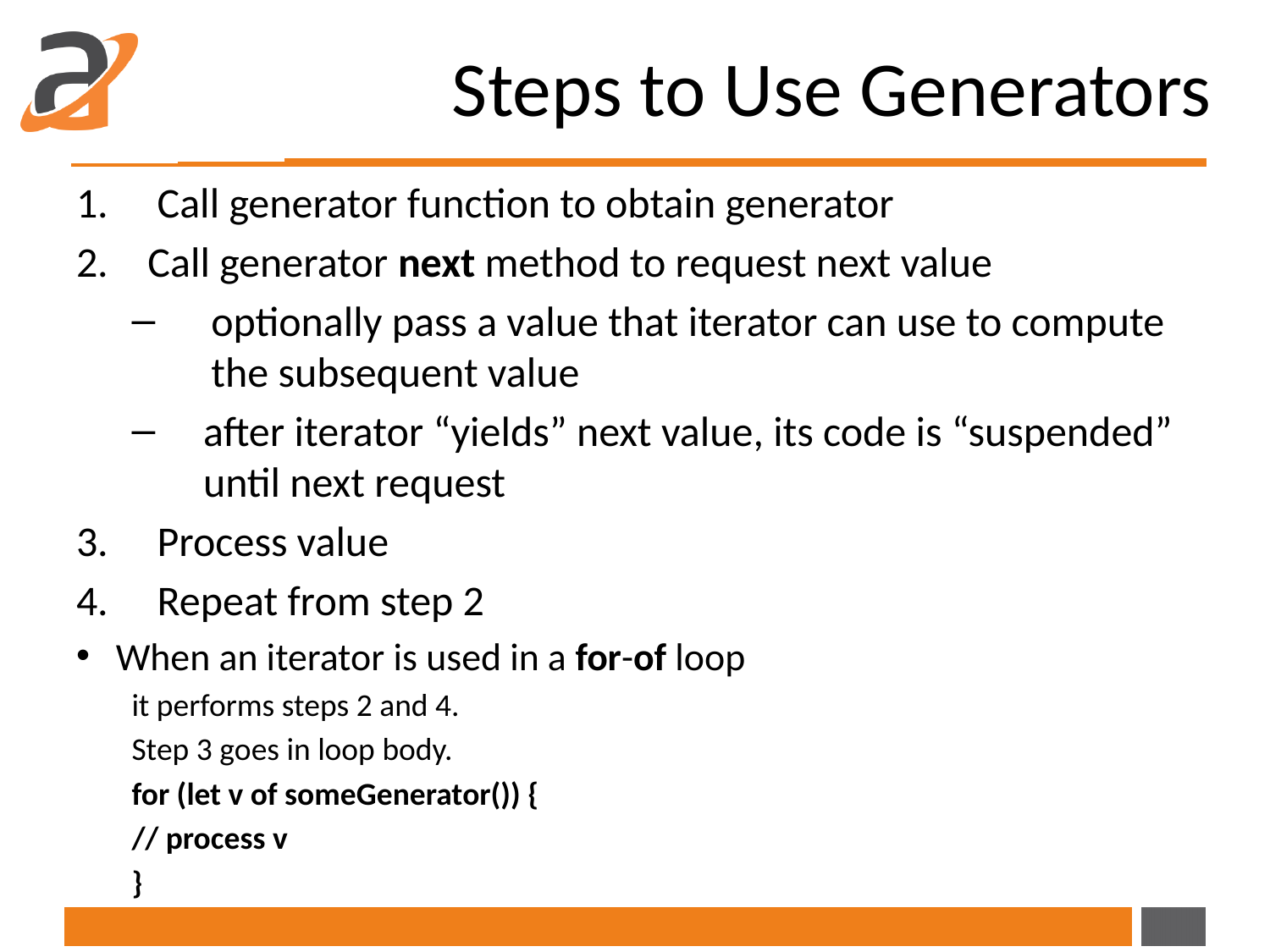

# Steps to Use Generators
 Call generator function to obtain generator
Call generator next method to request next value
optionally pass a value that iterator can use to compute the subsequent value
after iterator “yields” next value, its code is “suspended” until next request
 Process value
 Repeat from step 2
When an iterator is used in a for-of loop
it performs steps 2 and 4.
Step 3 goes in loop body.
for (let v of someGenerator()) {
// process v
}